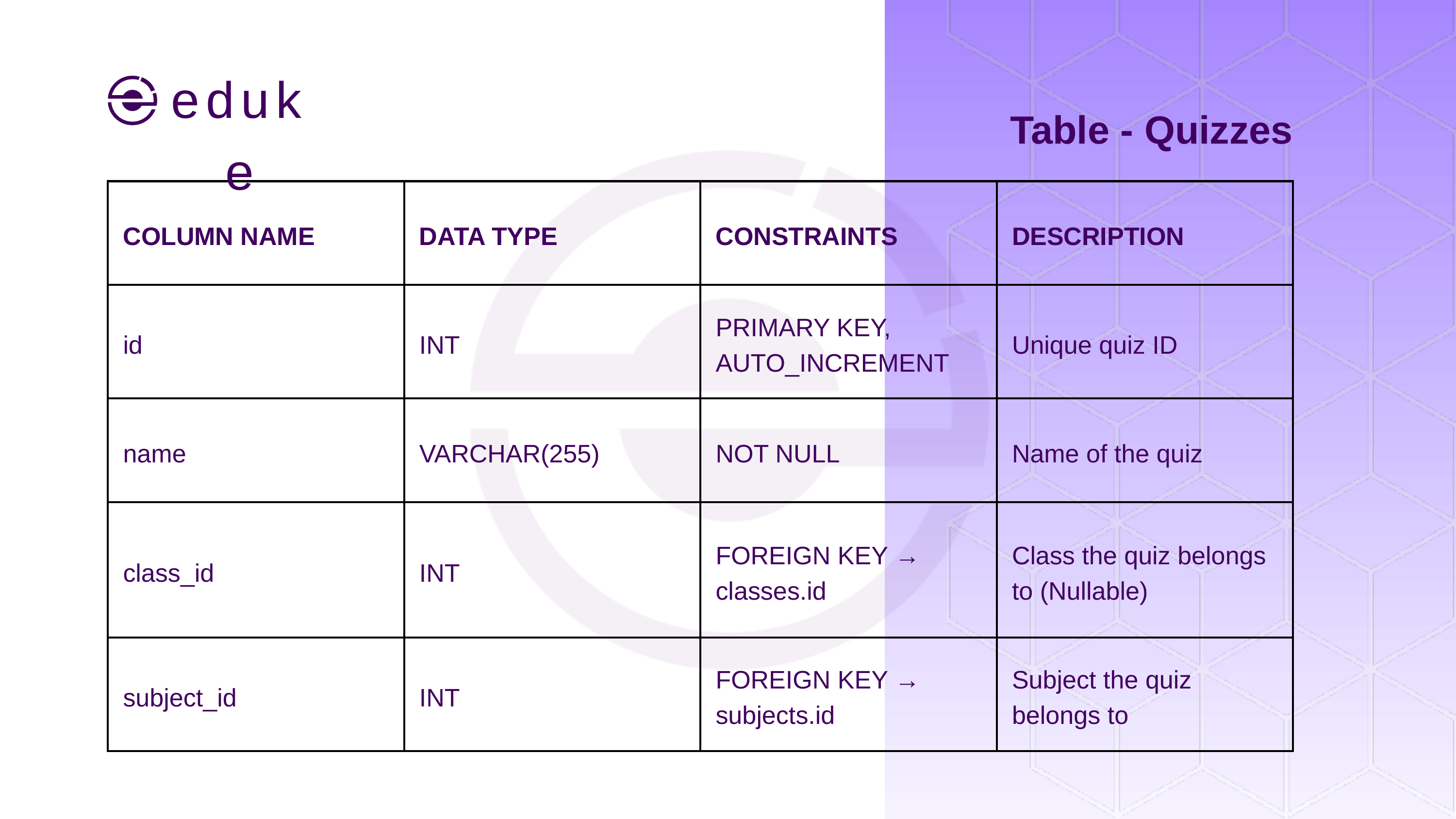

eduke

Table - Quizzes

| COLUMN NAME | DATA TYPE | CONSTRAINTS | DESCRIPTION |
| --- | --- | --- | --- |
| id | INT | PRIMARY KEY, AUTO\_INCREMENT | Unique quiz ID |
| name | VARCHAR(255) | NOT NULL | Name of the quiz |
| class\_id | INT | FOREIGN KEY → classes.id | Class the quiz belongs to (Nullable) |
| subject\_id | INT | FOREIGN KEY → subjects.id | Subject the quiz belongs to |